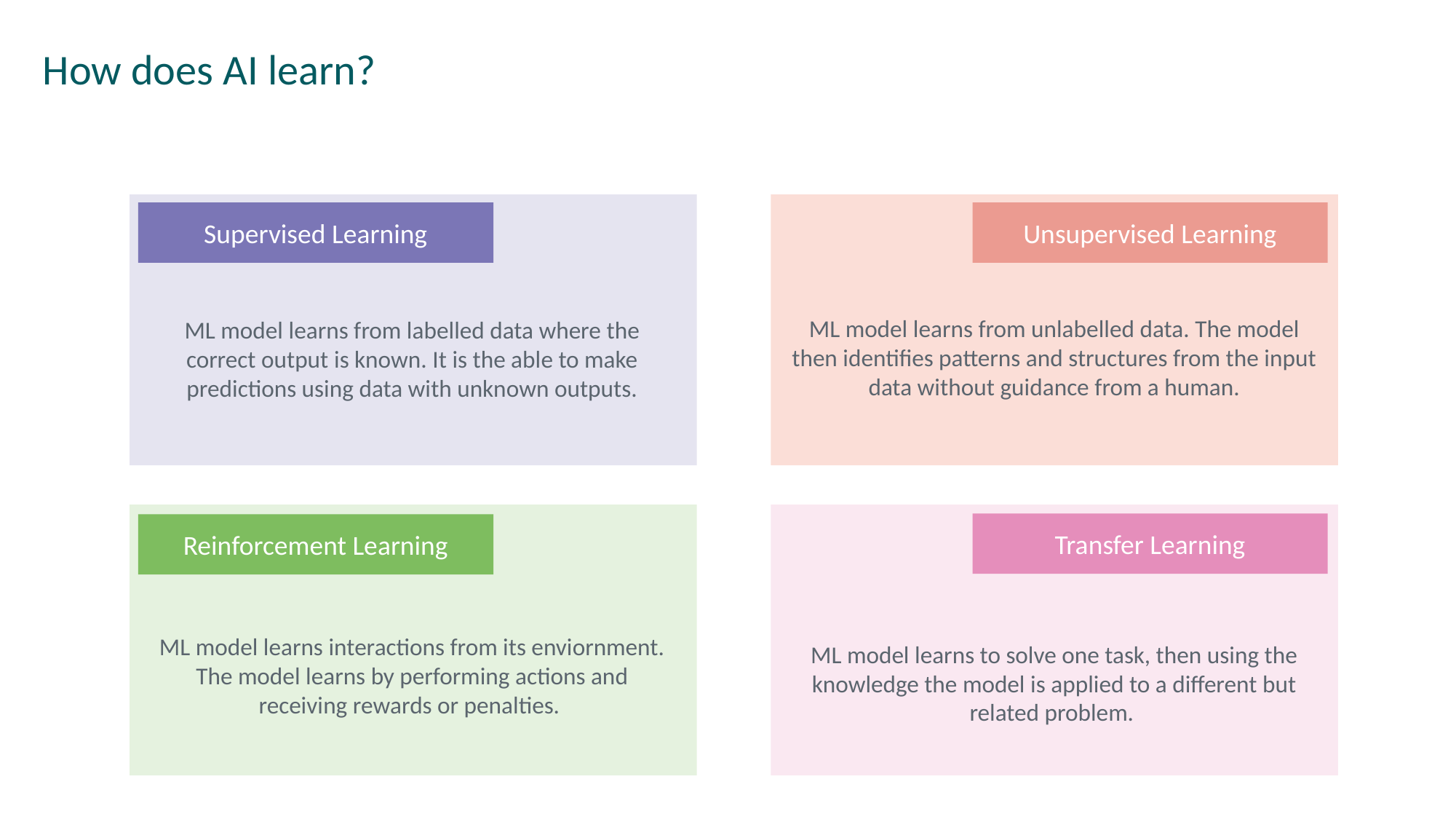

# How does AI learn?

Unsupervised Learning
Supervised Learning
ML model learns from unlabelled data. The model then identifies patterns and structures from the input data without guidance from a human.
ML model learns from labelled data where the correct output is known. It is the able to make predictions using data with unknown outputs.

Transfer Learning
Reinforcement Learning
ML model learns interactions from its enviornment. The model learns by performing actions and receiving rewards or penalties.
ML model learns to solve one task, then using the knowledge the model is applied to a different but related problem.